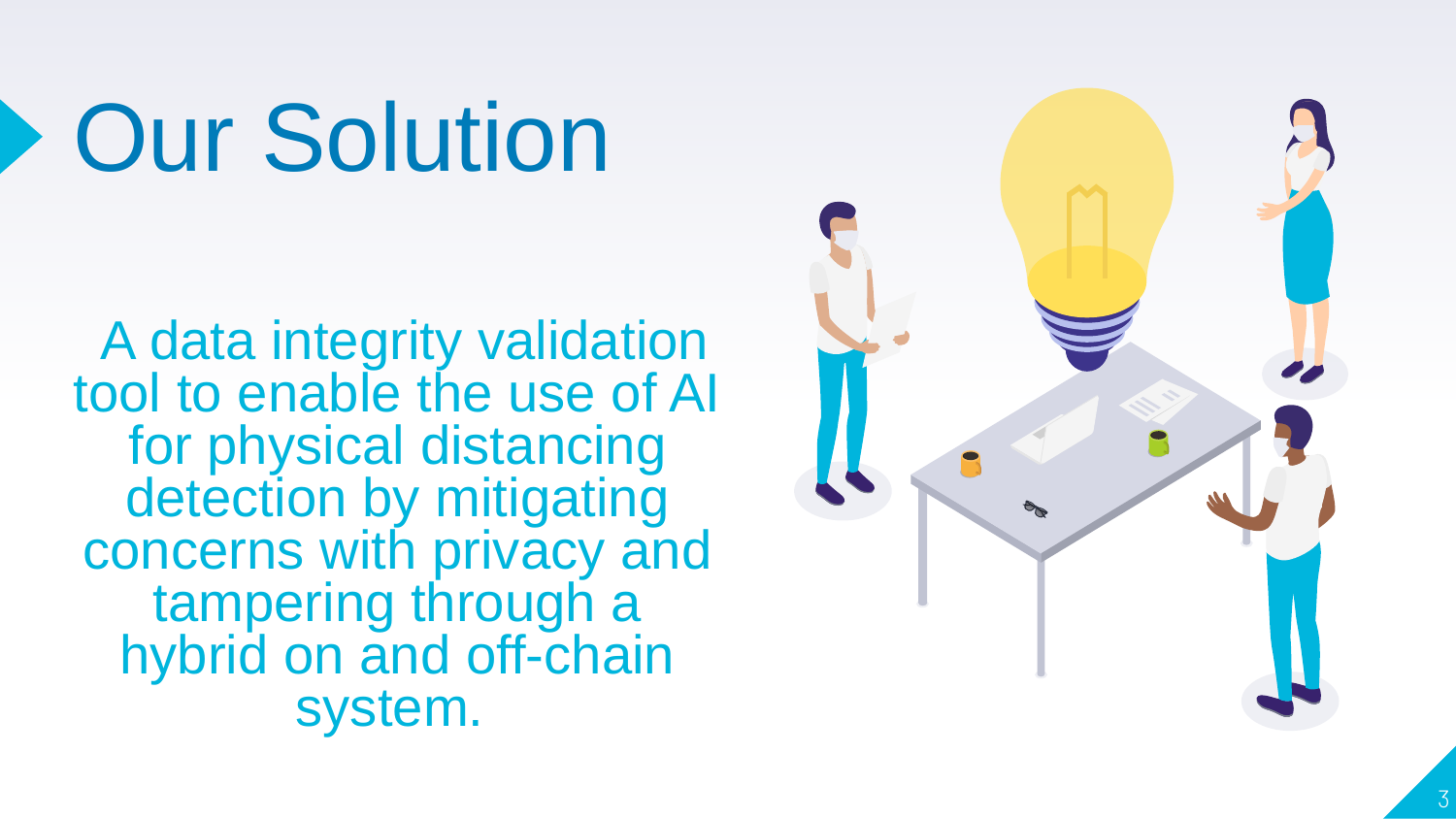

# Our Solution

 A data integrity validation tool to enable the use of AI for physical distancing detection by mitigating concerns with privacy and tampering through a hybrid on and off-chain system.

3